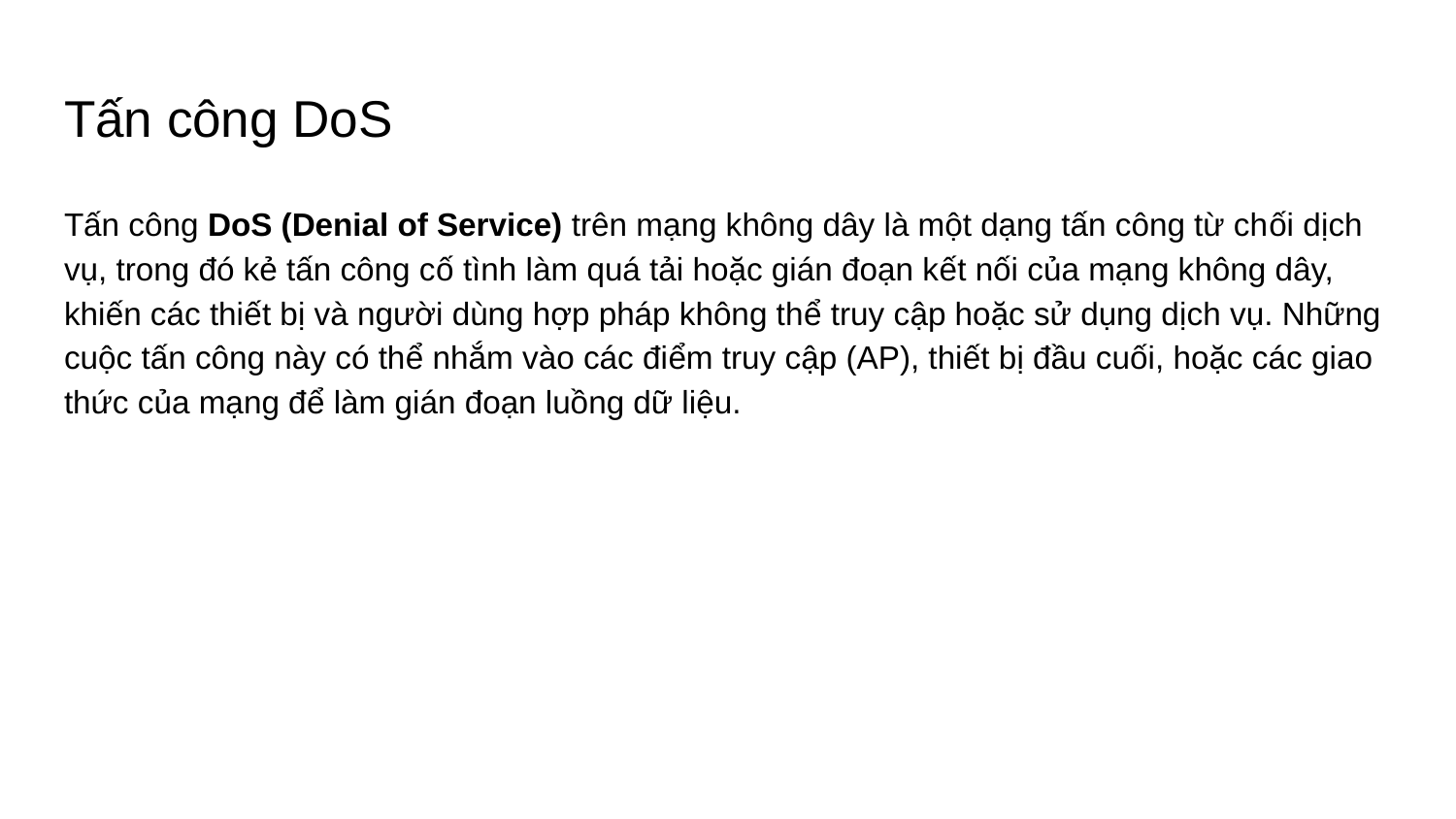

# Tấn công DoS
Tấn công DoS (Denial of Service) trên mạng không dây là một dạng tấn công từ chối dịch vụ, trong đó kẻ tấn công cố tình làm quá tải hoặc gián đoạn kết nối của mạng không dây, khiến các thiết bị và người dùng hợp pháp không thể truy cập hoặc sử dụng dịch vụ. Những cuộc tấn công này có thể nhắm vào các điểm truy cập (AP), thiết bị đầu cuối, hoặc các giao thức của mạng để làm gián đoạn luồng dữ liệu.